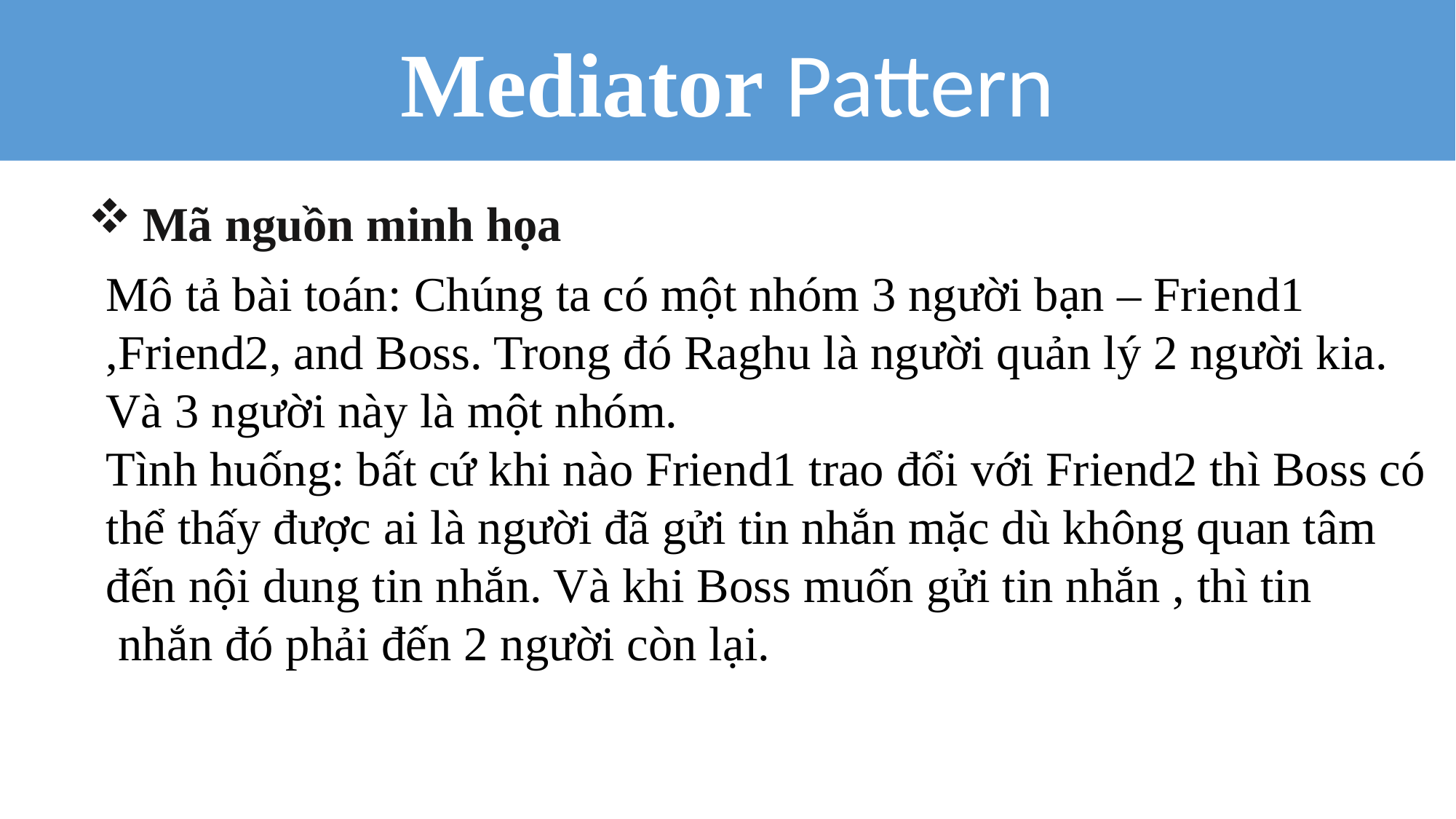

Mediator Pattern
Mã nguồn minh họa

Mô tả bài toán: Chúng ta có một nhóm 3 người bạn – Friend1
,Friend2, and Boss. Trong đó Raghu là người quản lý 2 người kia.
Và 3 người này là một nhóm.
Tình huống: bất cứ khi nào Friend1 trao đổi với Friend2 thì Boss có
thể thấy được ai là người đã gửi tin nhắn mặc dù không quan tâm
đến nội dung tin nhắn. Và khi Boss muốn gửi tin nhắn , thì tin
 nhắn đó phải đến 2 người còn lại.